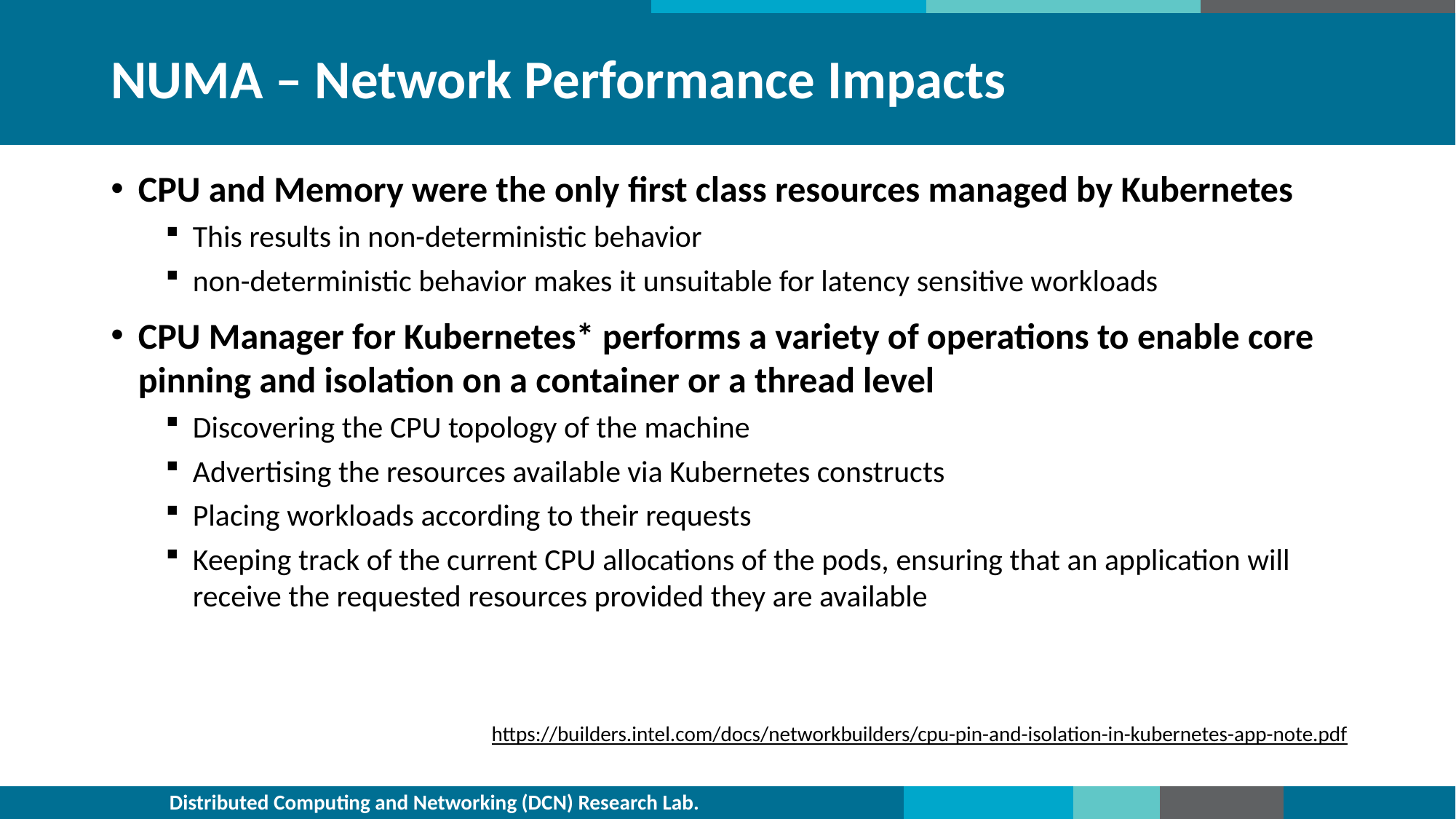

# NUMA – Network Performance Impacts
CPU and Memory were the only first class resources managed by Kubernetes
This results in non-deterministic behavior
non-deterministic behavior makes it unsuitable for latency sensitive workloads
CPU Manager for Kubernetes* performs a variety of operations to enable core pinning and isolation on a container or a thread level
Discovering the CPU topology of the machine
Advertising the resources available via Kubernetes constructs
Placing workloads according to their requests
Keeping track of the current CPU allocations of the pods, ensuring that an application will receive the requested resources provided they are available

https://builders.intel.com/docs/networkbuilders/cpu-pin-and-isolation-in-kubernetes-app-note.pdf